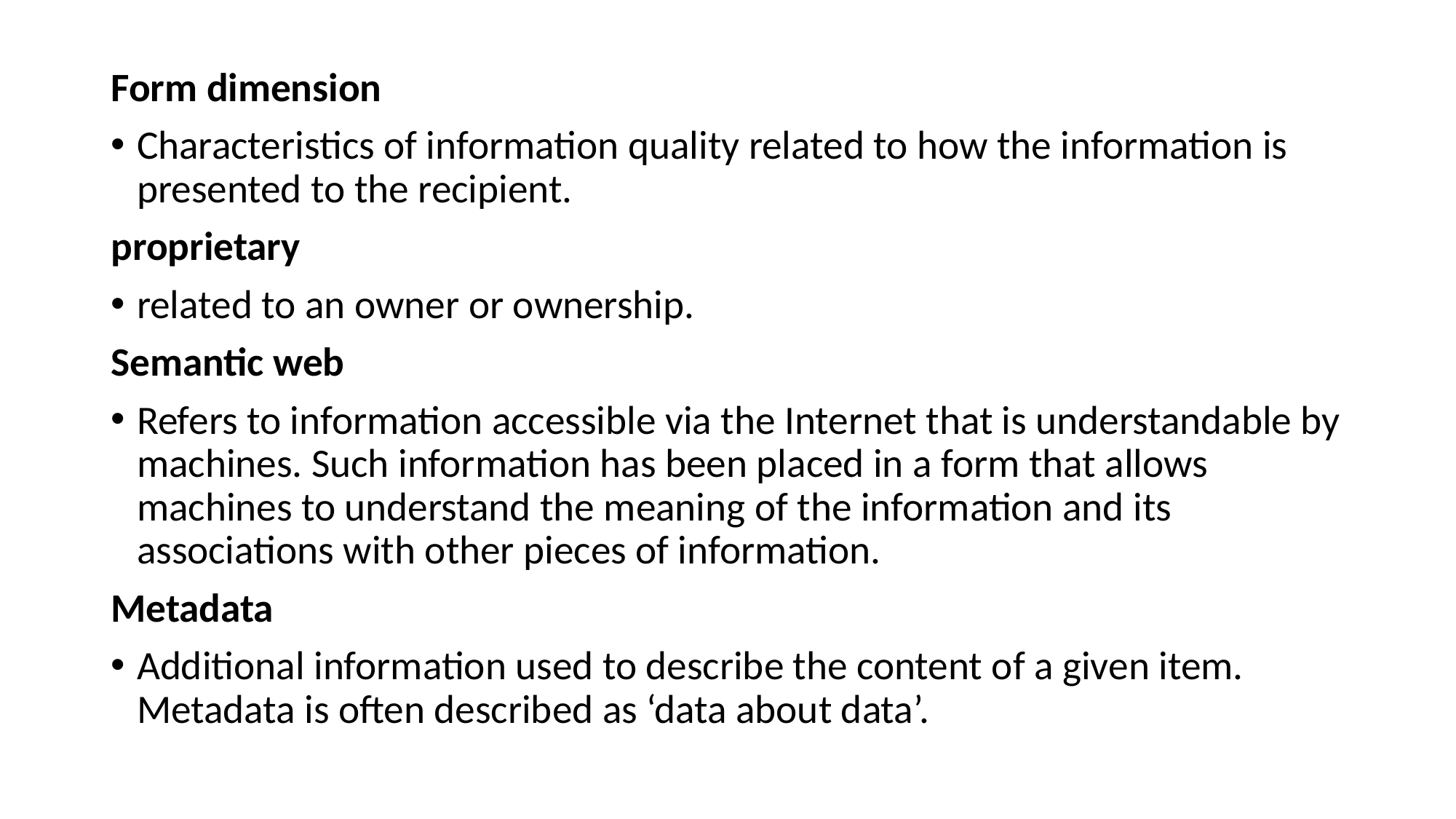

Form dimension
Characteristics of information quality related to how the information is presented to the recipient.
proprietary
related to an owner or ownership.
Semantic web
Refers to information accessible via the Internet that is understandable by machines. Such information has been placed in a form that allows machines to understand the meaning of the information and its associations with other pieces of information.
Metadata
Additional information used to describe the content of a given item. Metadata is often described as ‘data about data’.